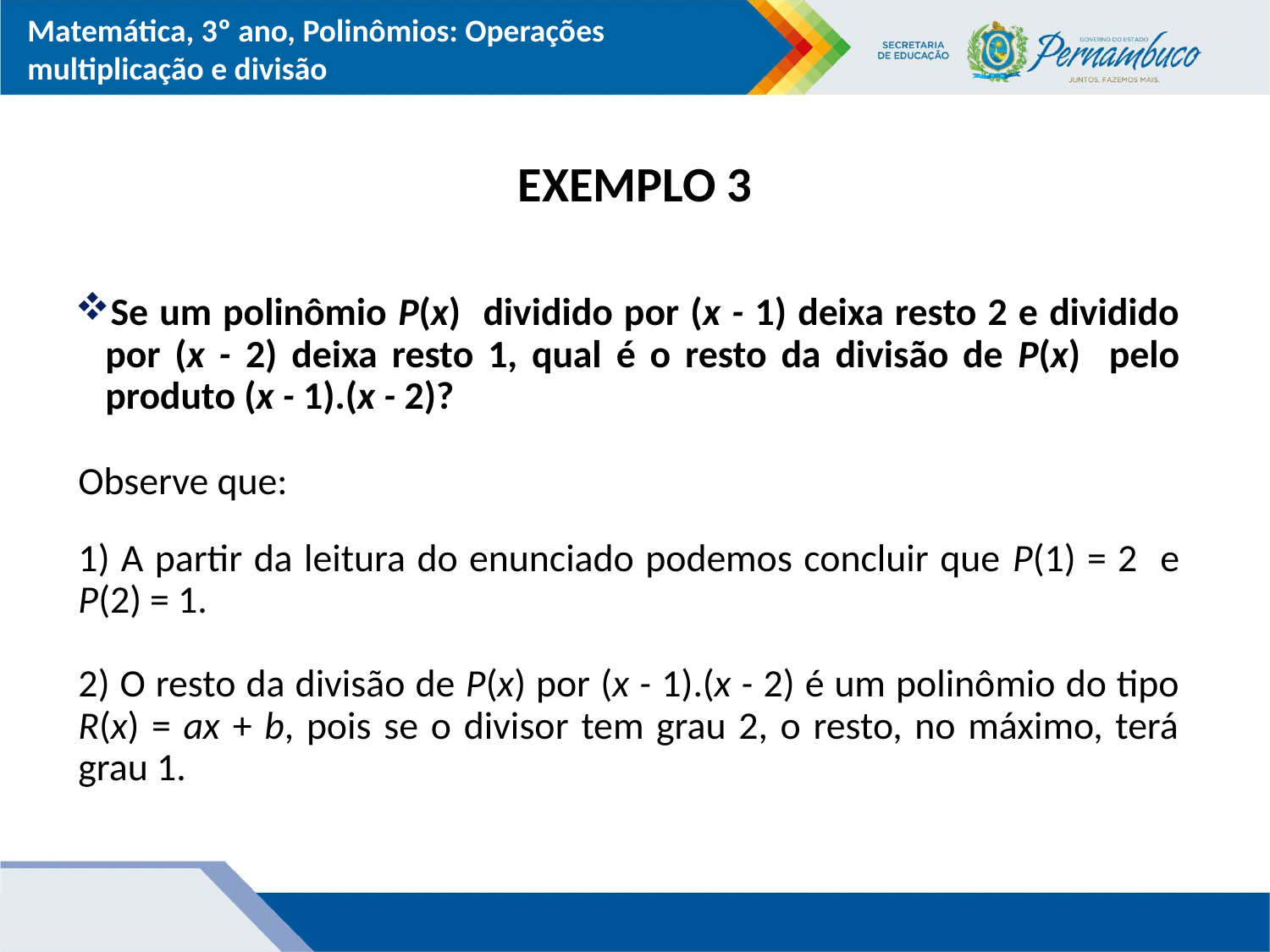

EXEMPLO 3
Se um polinômio P(x)  dividido por (x - 1) deixa resto 2 e dividido por (x - 2) deixa resto 1, qual é o resto da divisão de P(x)  pelo produto (x - 1).(x - 2)?
Observe que:

1) A partir da leitura do enunciado podemos concluir que P(1) = 2  e P(2) = 1.
2) O resto da divisão de P(x) por (x - 1).(x - 2) é um polinômio do tipo R(x) = ax + b, pois se o divisor tem grau 2, o resto, no máximo, terá grau 1.